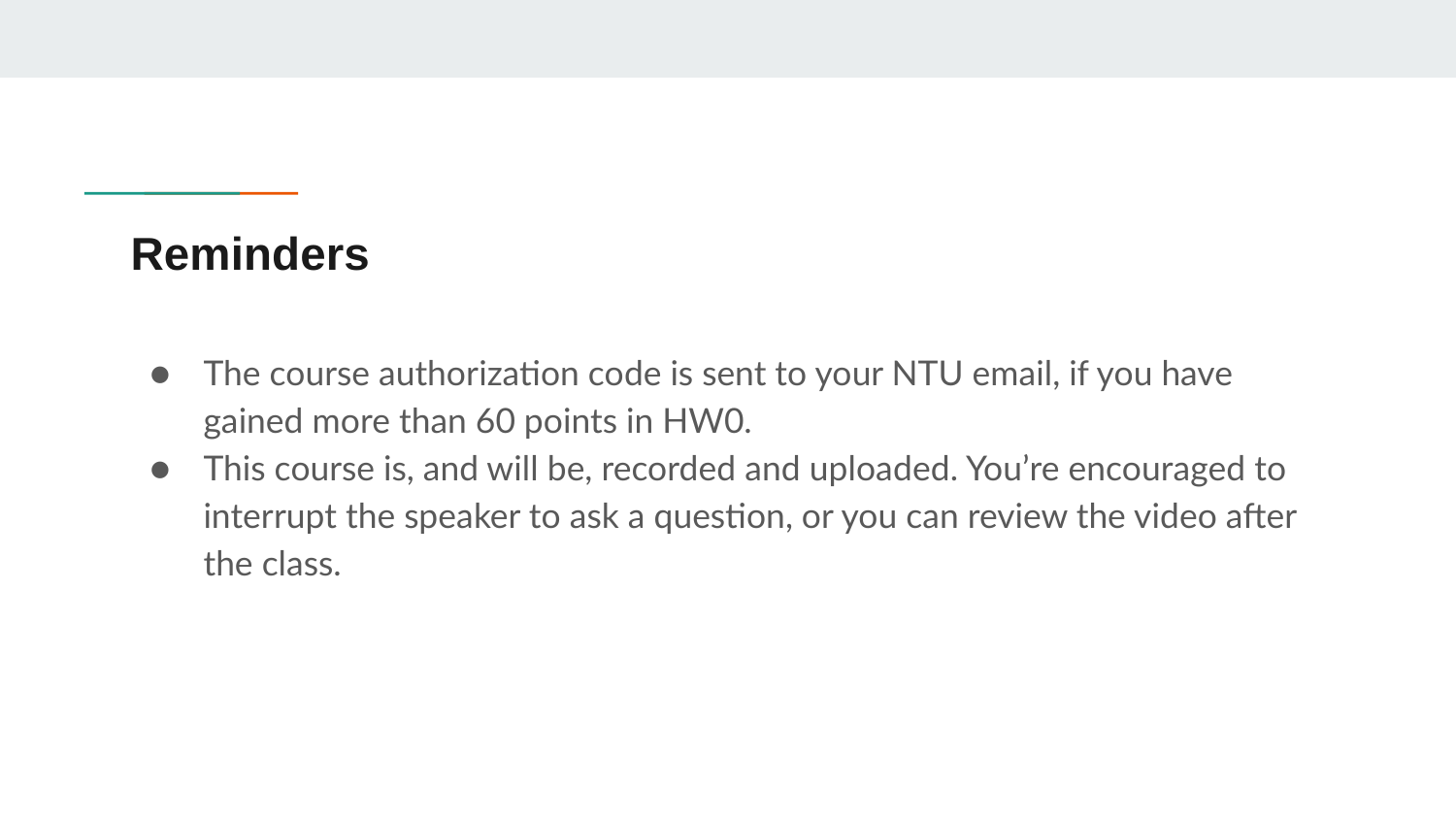

# Reminders
The course authorization code is sent to your NTU email, if you have gained more than 60 points in HW0.
This course is, and will be, recorded and uploaded. You’re encouraged to interrupt the speaker to ask a question, or you can review the video after the class.